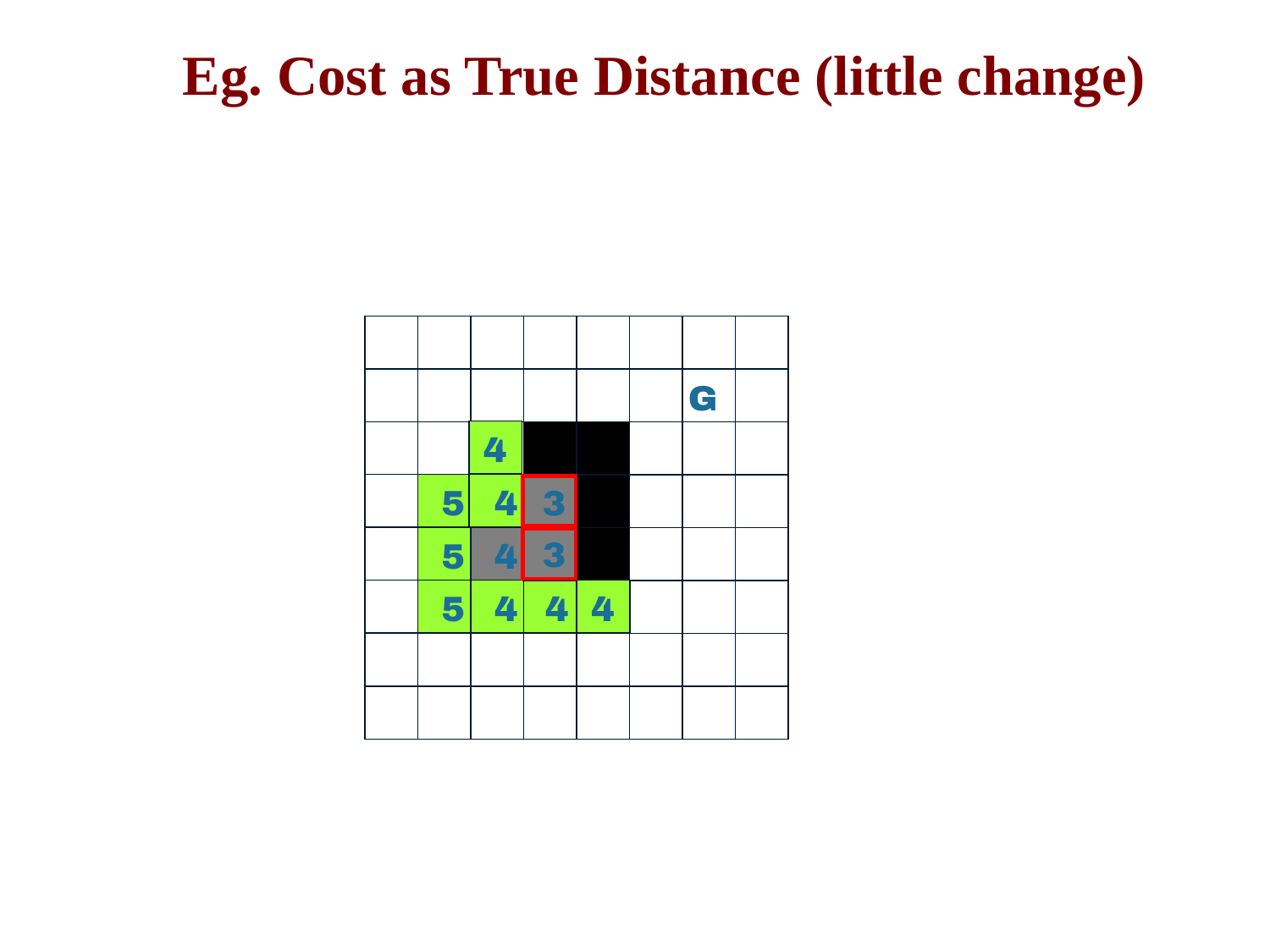

# Eg. Cost as True Distance (little change)

G

4

G

3

5

4

5

4

3

5

4

4

4

3

3

4